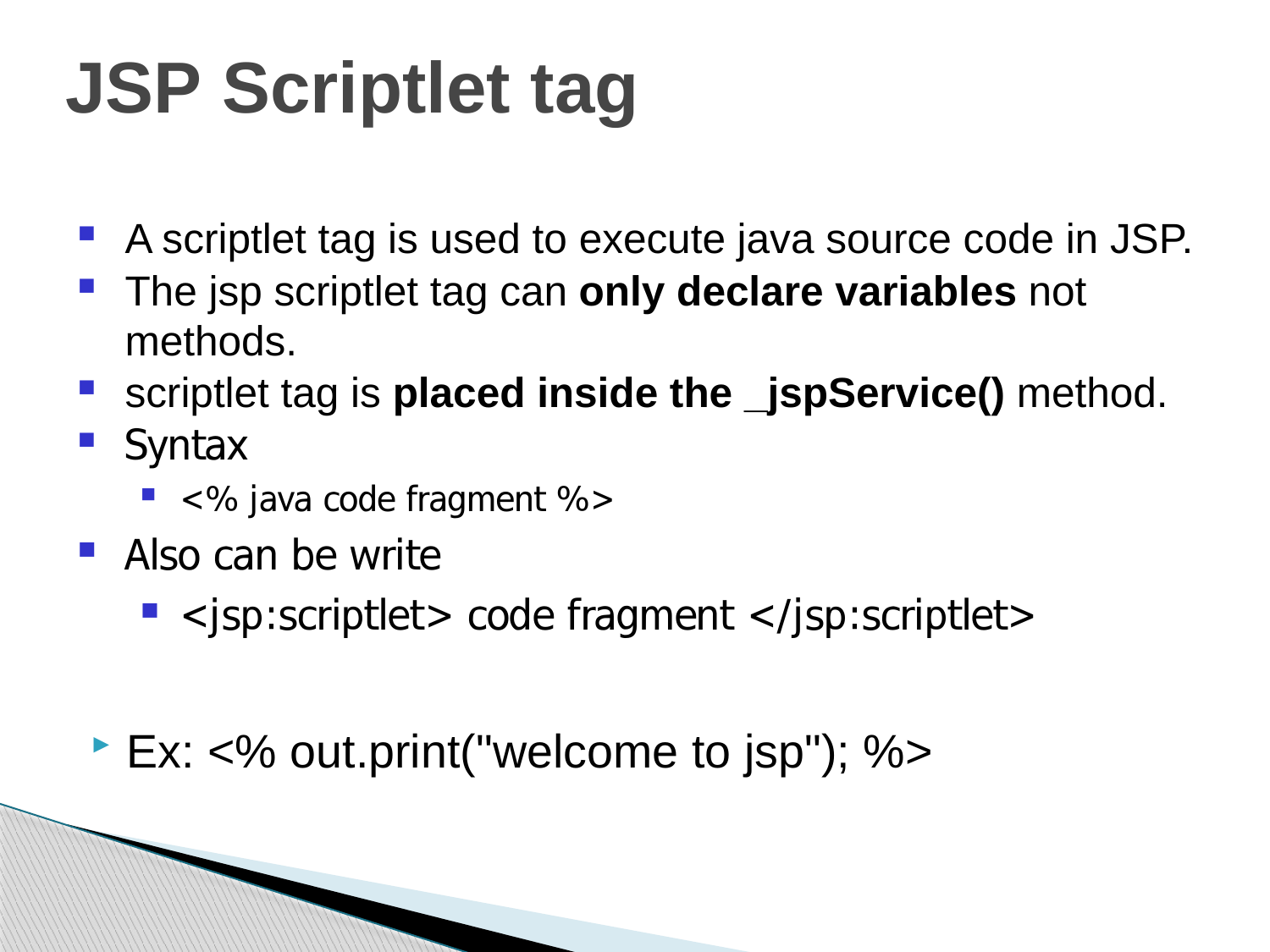

# JSP Scriptlet tag
A scriptlet tag is used to execute java source code in JSP.
The jsp scriptlet tag can only declare variables not methods.
scriptlet tag is placed inside the _jspService() method.
Syntax
<% java code fragment %>
Also can be write
<jsp:scriptlet> code fragment </jsp:scriptlet>

Ex: <% out.print("welcome to jsp"); %>